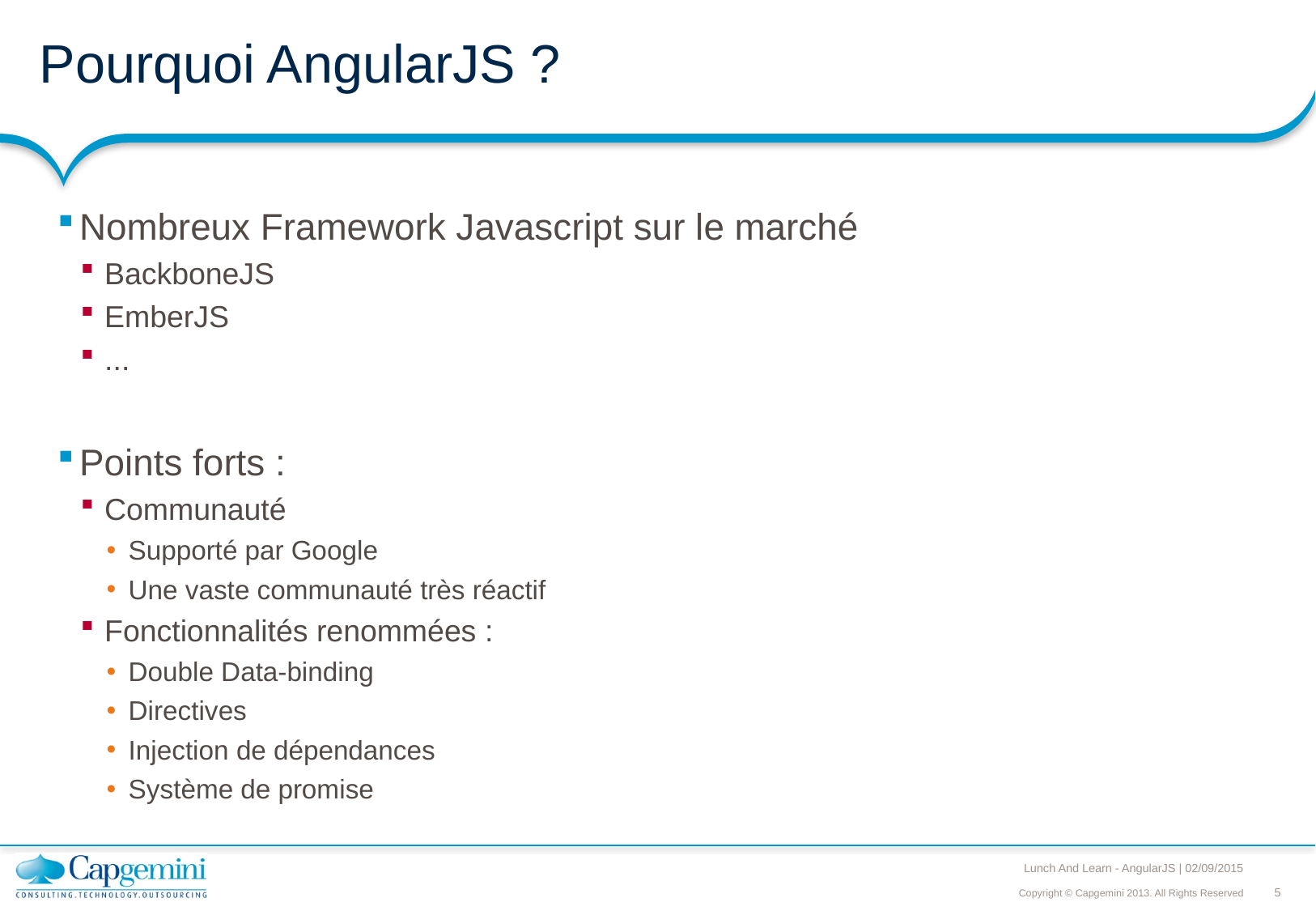

# Pourquoi AngularJS ?
Nombreux Framework Javascript sur le marché
BackboneJS
EmberJS
...

Points forts :
Communauté
Supporté par Google
Une vaste communauté très réactif
Fonctionnalités renommées :
Double Data-binding
Directives
Injection de dépendances
Système de promise